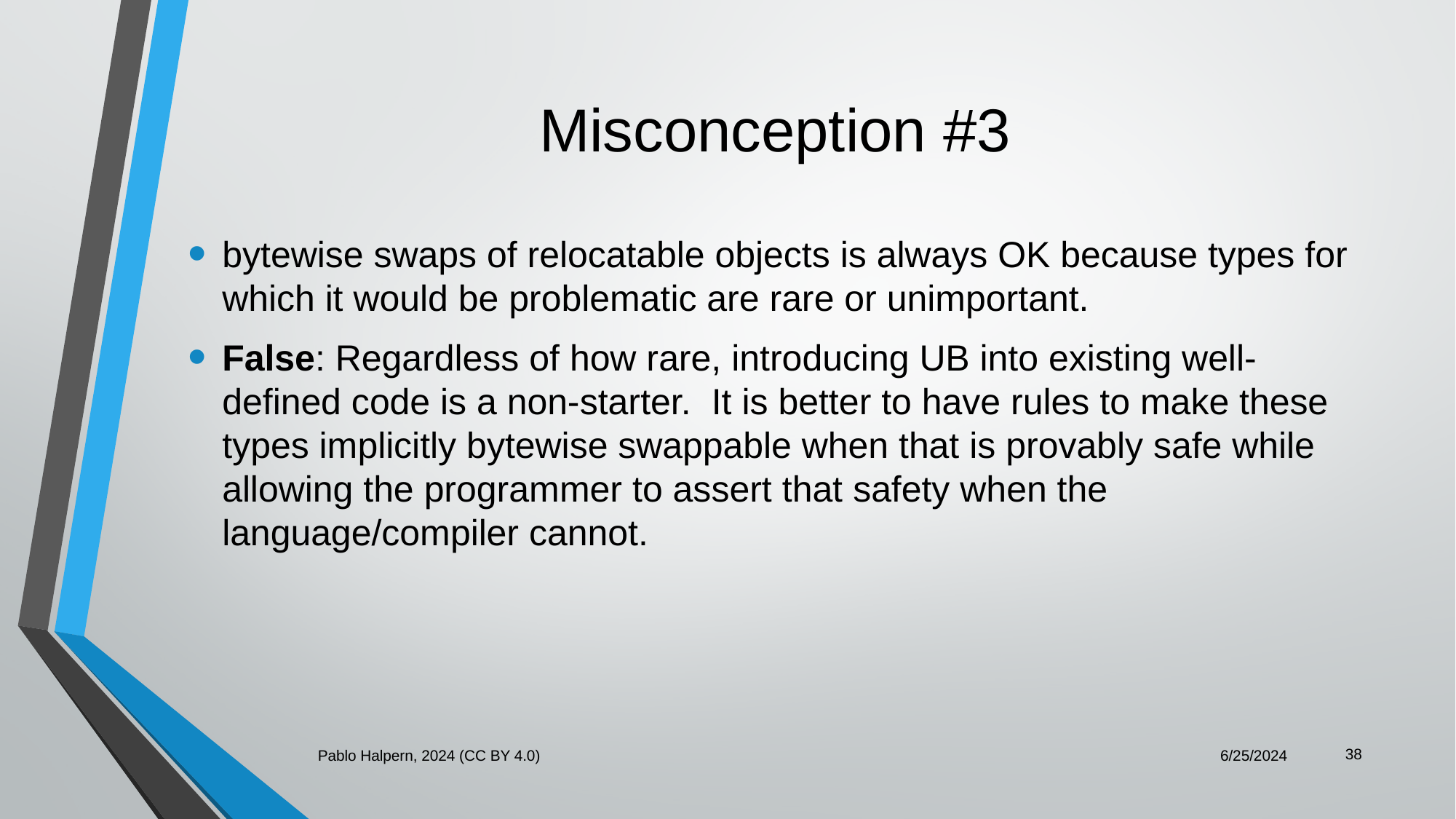

# Misconception #3
bytewise swaps of relocatable objects is always OK because types for which it would be problematic are rare or unimportant.
False: Regardless of how rare, introducing UB into existing well-defined code is a non-starter.  It is better to have rules to make these types implicitly bytewise swappable when that is provably safe while allowing the programmer to assert that safety when the language/compiler cannot.
38
Pablo Halpern, 2024 (CC BY 4.0)
6/25/2024